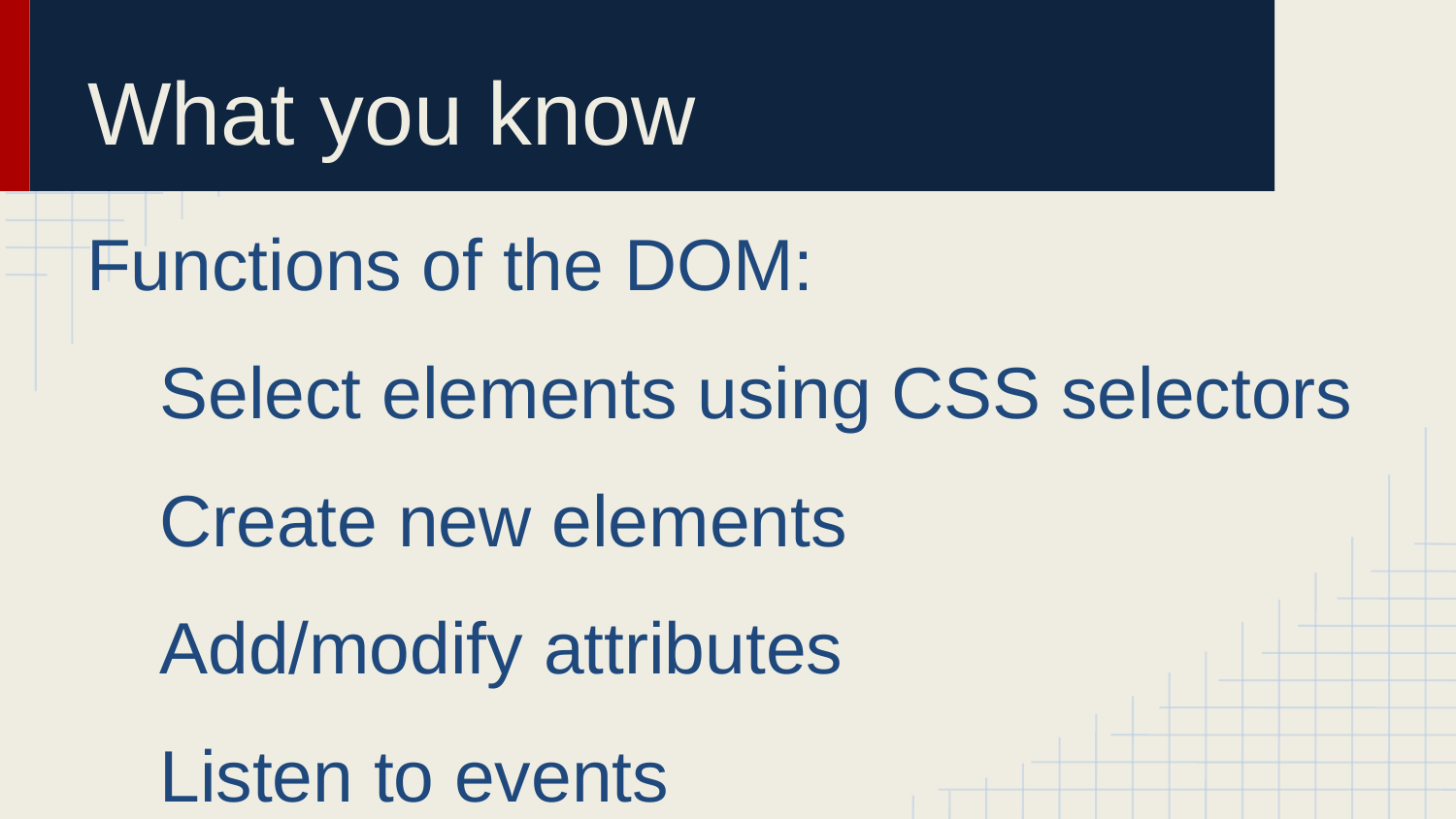

# What you know
Functions of the DOM:
Select elements using CSS selectors
Create new elements
Add/modify attributes
Listen to events